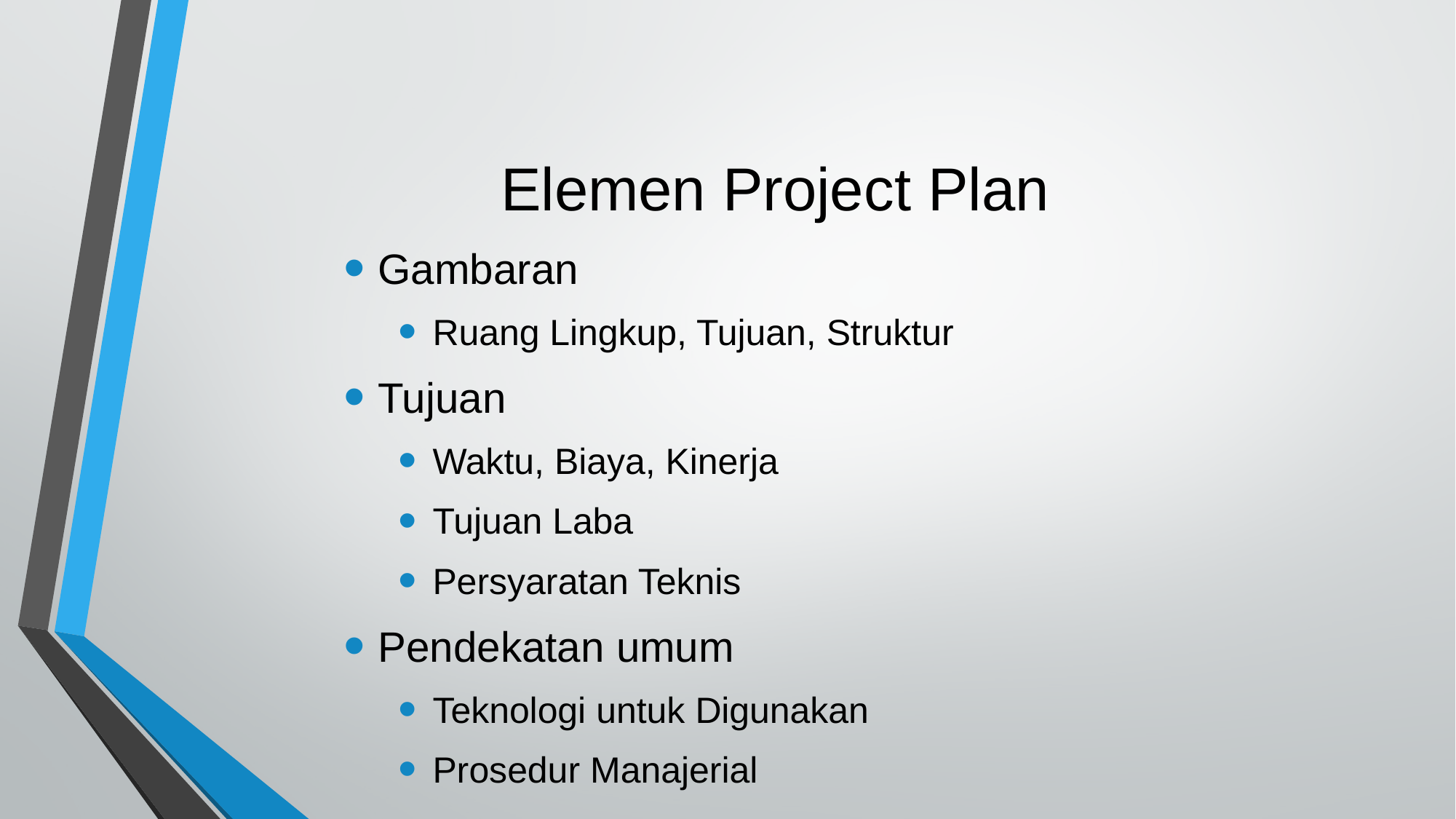

Elemen Project Plan
Gambaran
Ruang Lingkup, Tujuan, Struktur
Tujuan
Waktu, Biaya, Kinerja
Tujuan Laba
Persyaratan Teknis
Pendekatan umum
Teknologi untuk Digunakan
Prosedur Manajerial